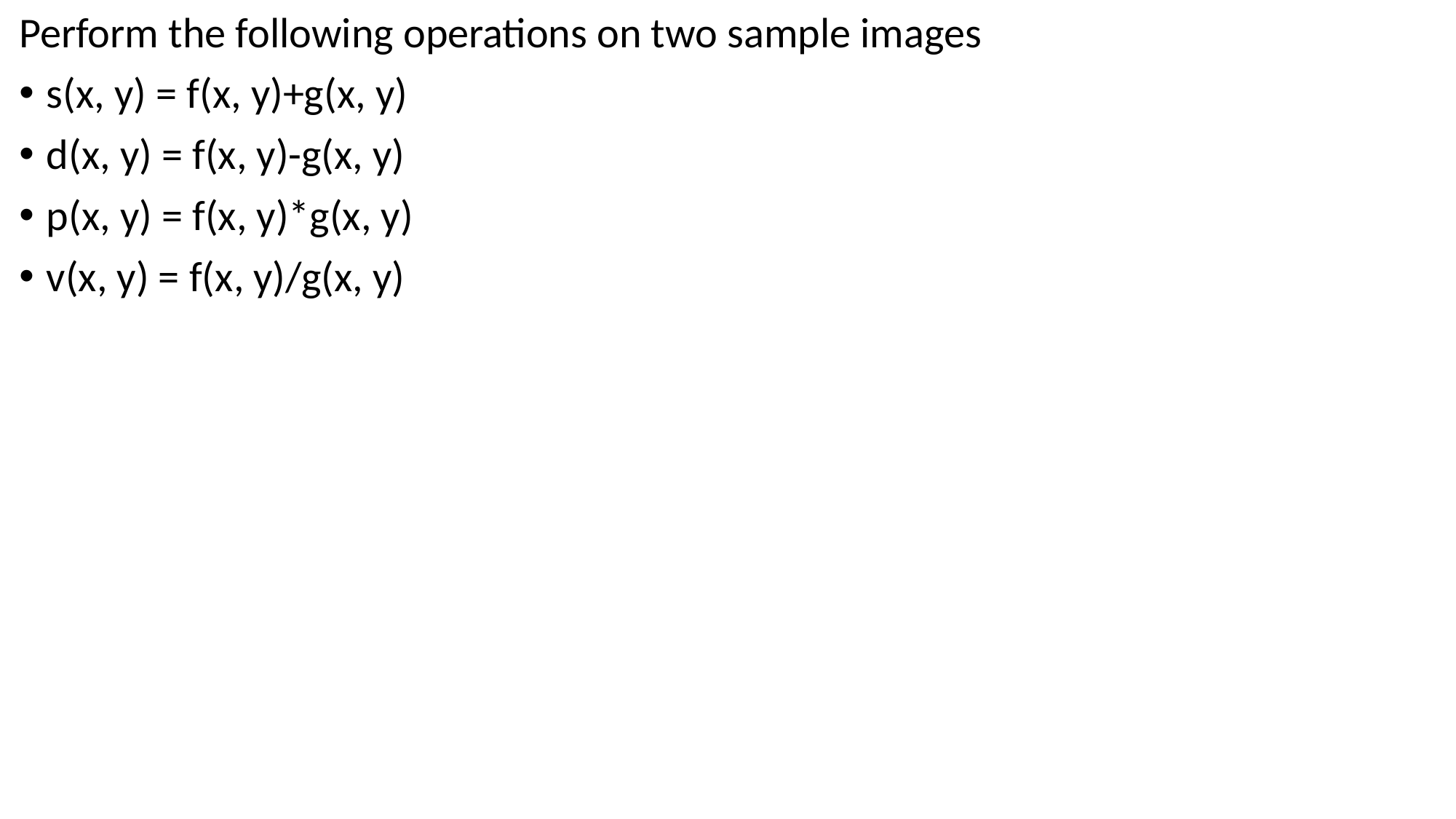

Perform the following operations on two sample images
s(x, y) = f(x, y)+g(x, y)
d(x, y) = f(x, y)-g(x, y)
p(x, y) = f(x, y)*g(x, y)
v(x, y) = f(x, y)/g(x, y)